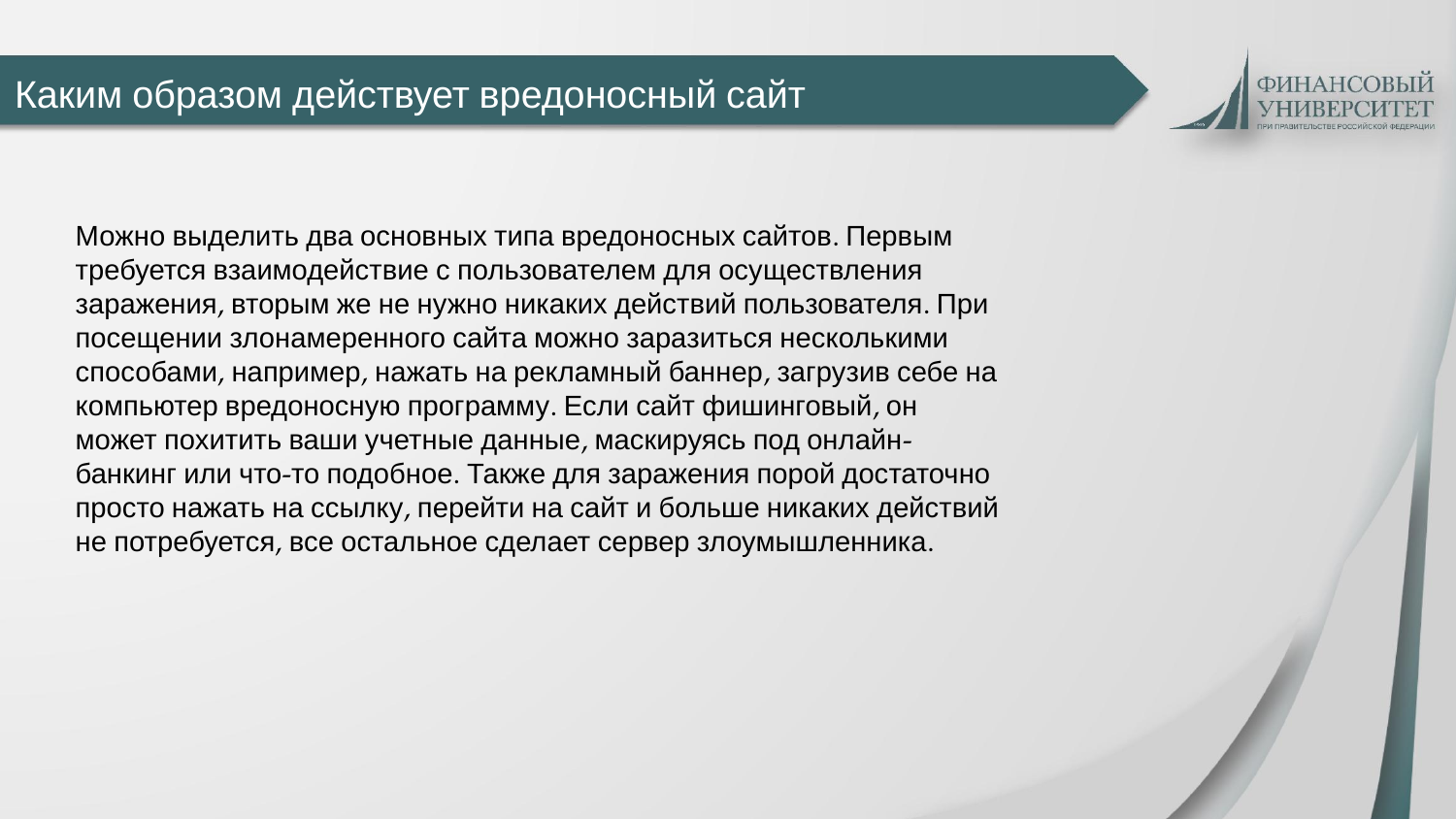

Каким образом действует вредоносный сайт

Можно выделить два основных типа вредоносных сайтов. Первым требуется взаимодействие с пользователем для осуществления заражения, вторым же не нужно никаких действий пользователя. При посещении злонамеренного сайта можно заразиться несколькими способами, например, нажать на рекламный баннер, загрузив себе на компьютер вредоносную программу. Если сайт фишинговый, он может похитить ваши учетные данные, маскируясь под онлайн-банкинг или что-то подобное. Также для заражения порой достаточно просто нажать на ссылку, перейти на сайт и больше никаких действий не потребуется, все остальное сделает сервер злоумышленника.